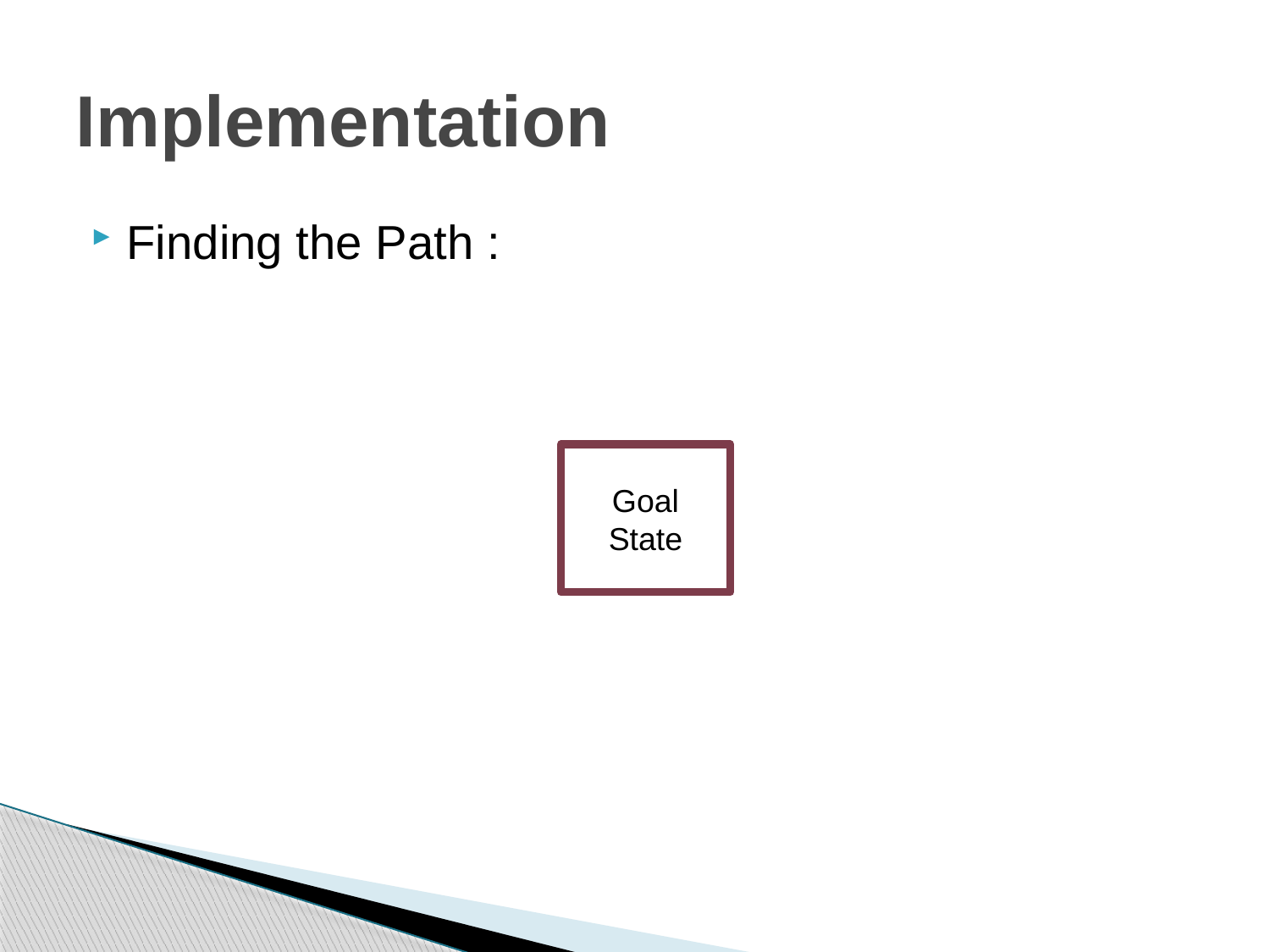

# Implementation
Finding the Path :
Goal State